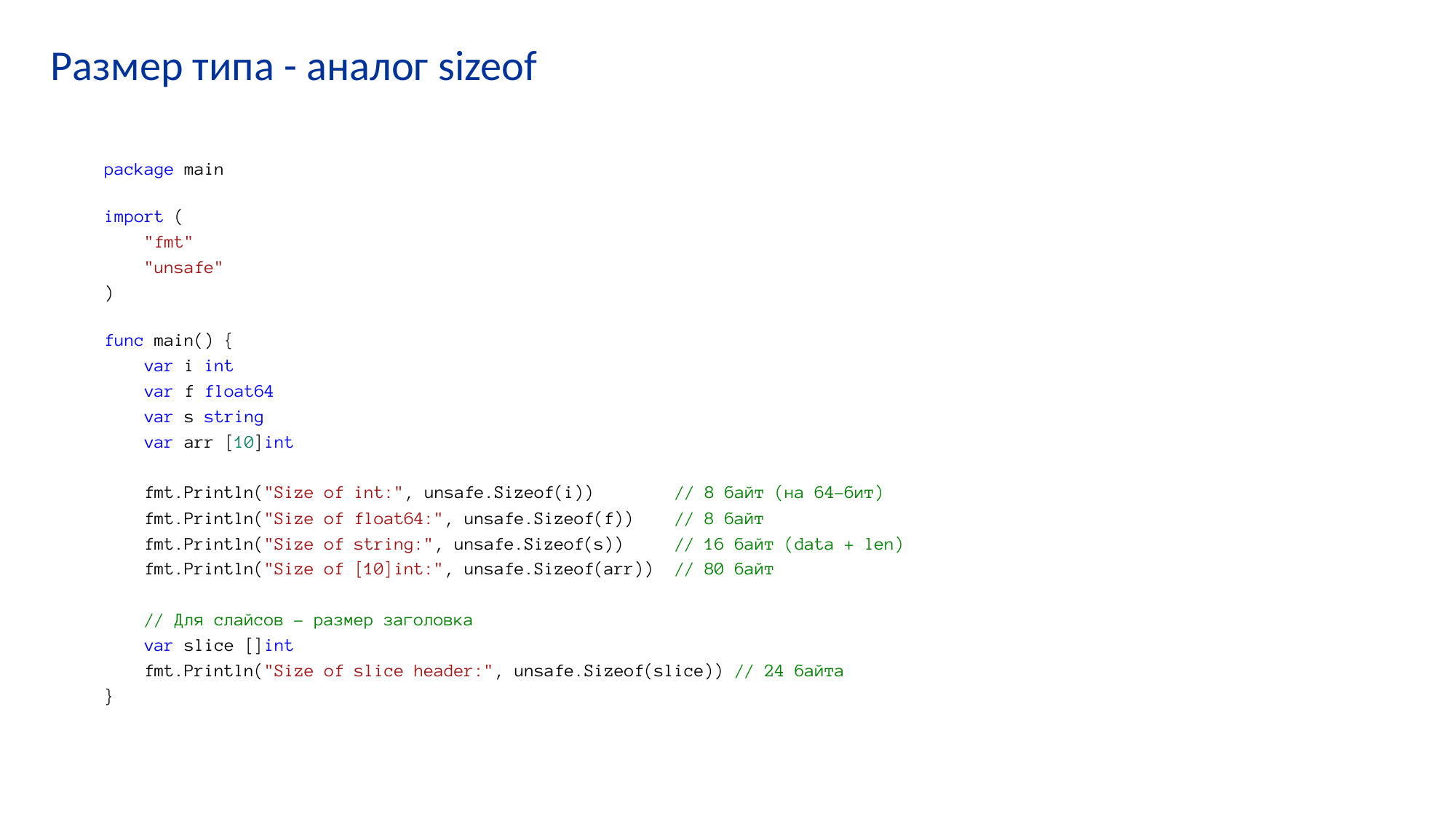

# Размер типа - аналог sizeof
package main
import (
    "fmt"
    "unsafe"
)
func main() {
    var i int
    var f float64
    var s string
    var arr [10]int

    fmt.Println("Size of int:", unsafe.Sizeof(i))        // 8 байт (на 64-бит)
    fmt.Println("Size of float64:", unsafe.Sizeof(f))    // 8 байт
    fmt.Println("Size of string:", unsafe.Sizeof(s))     // 16 байт (data + len)
    fmt.Println("Size of [10]int:", unsafe.Sizeof(arr))  // 80 байт

    // Для слайсов - размер заголовка
    var slice []int
    fmt.Println("Size of slice header:", unsafe.Sizeof(slice)) // 24 байта
}